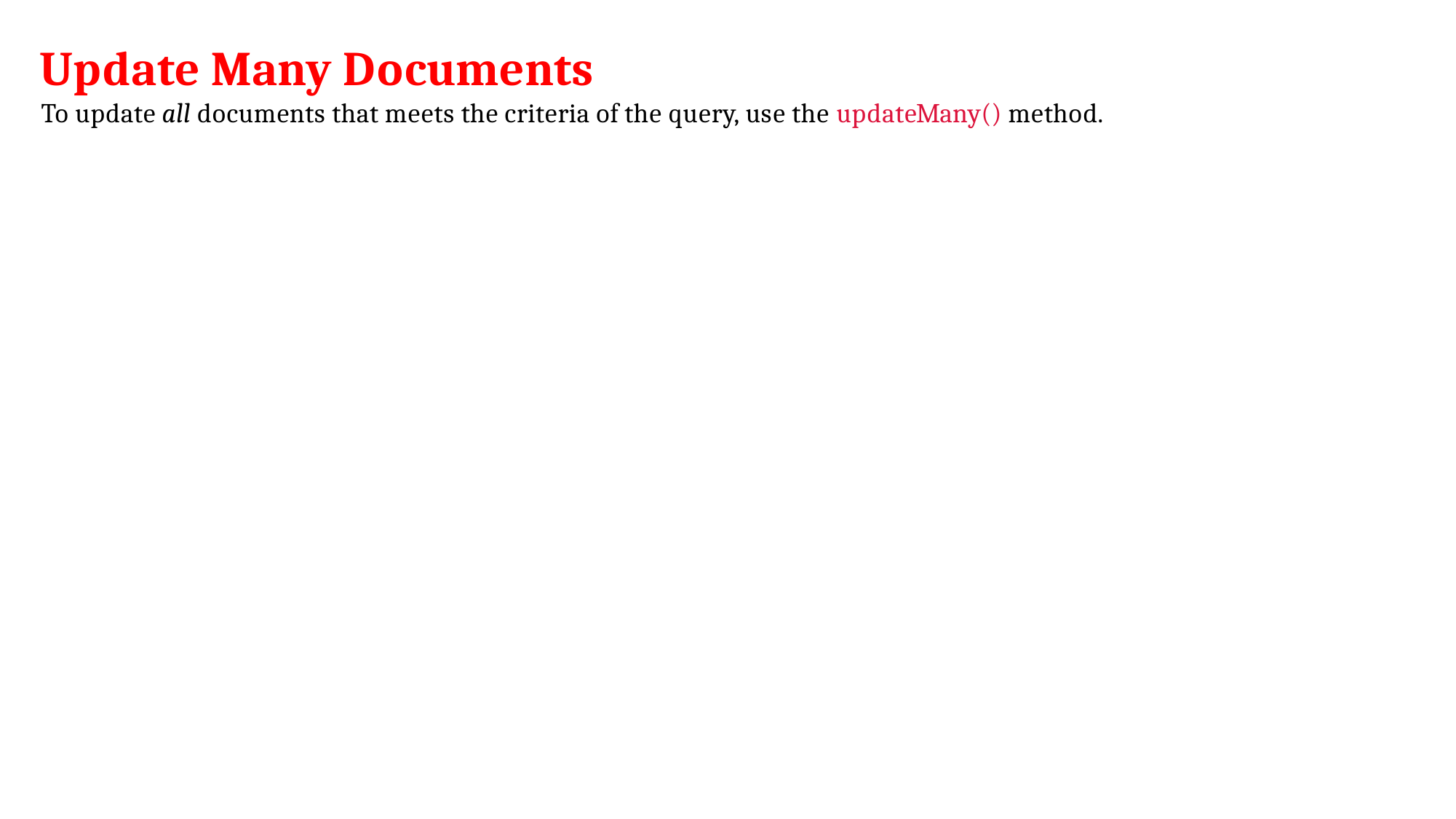

Update Many Documents
To update all documents that meets the criteria of the query, use the updateMany() method.